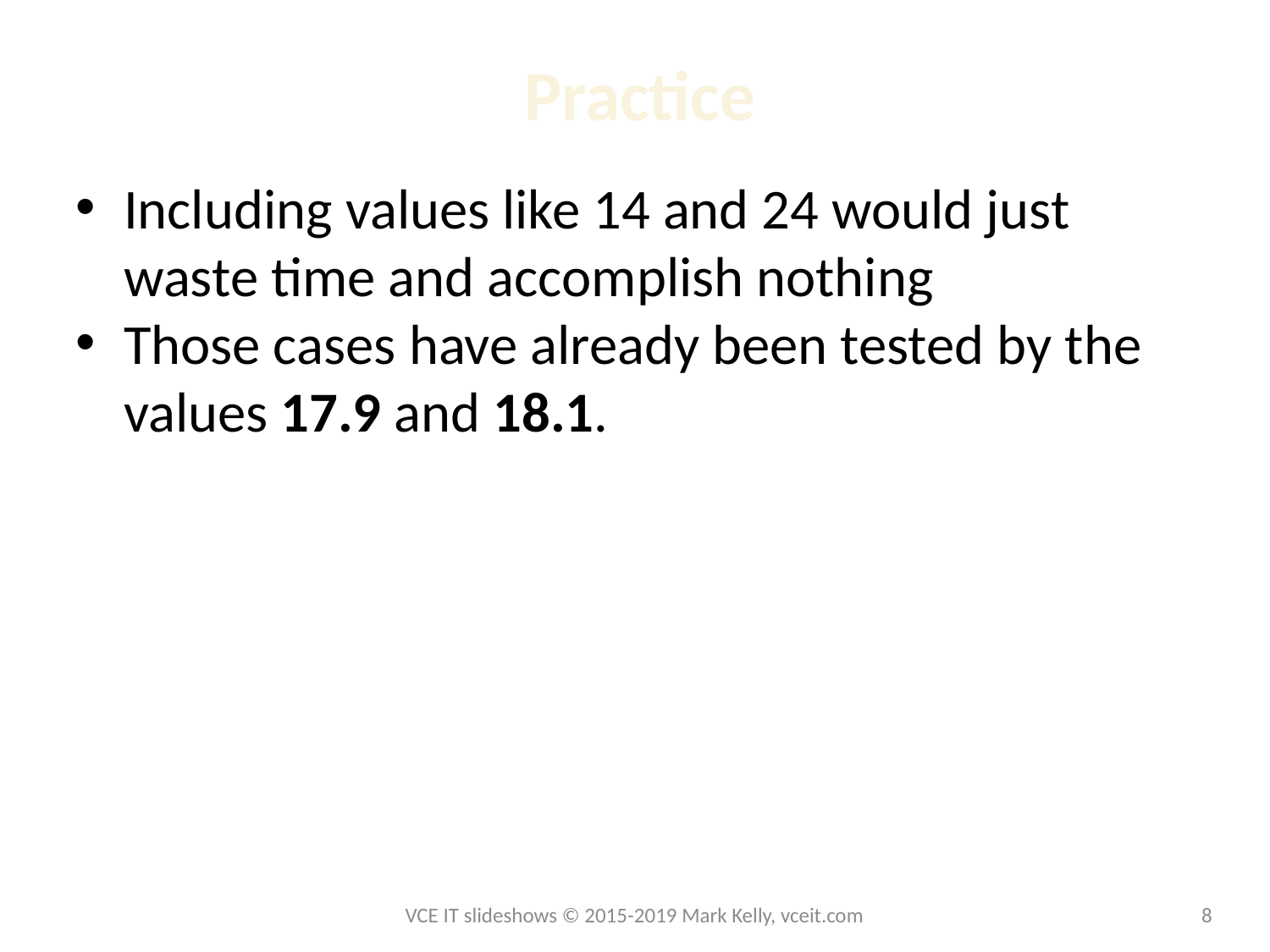

Practice
Including values like 14 and 24 would just waste time and accomplish nothing
Those cases have already been tested by the values 17.9 and 18.1.

VCE IT slideshows © 2015-2019 Mark Kelly, vceit.com
8